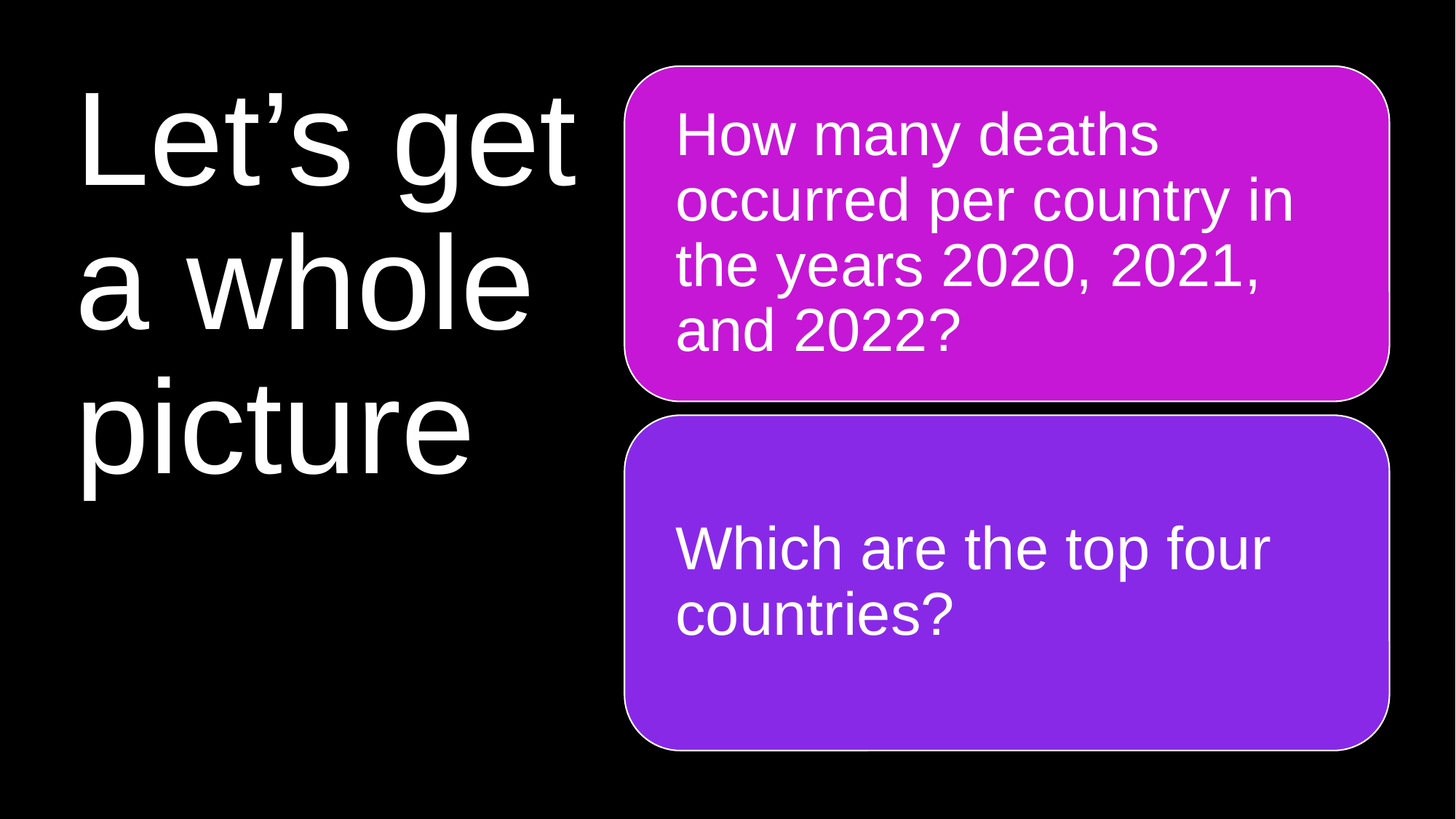

# Let’s get a whole picture
How many deaths occurred per country in the years 2020, 2021, and 2022?
Which are the top four countries?